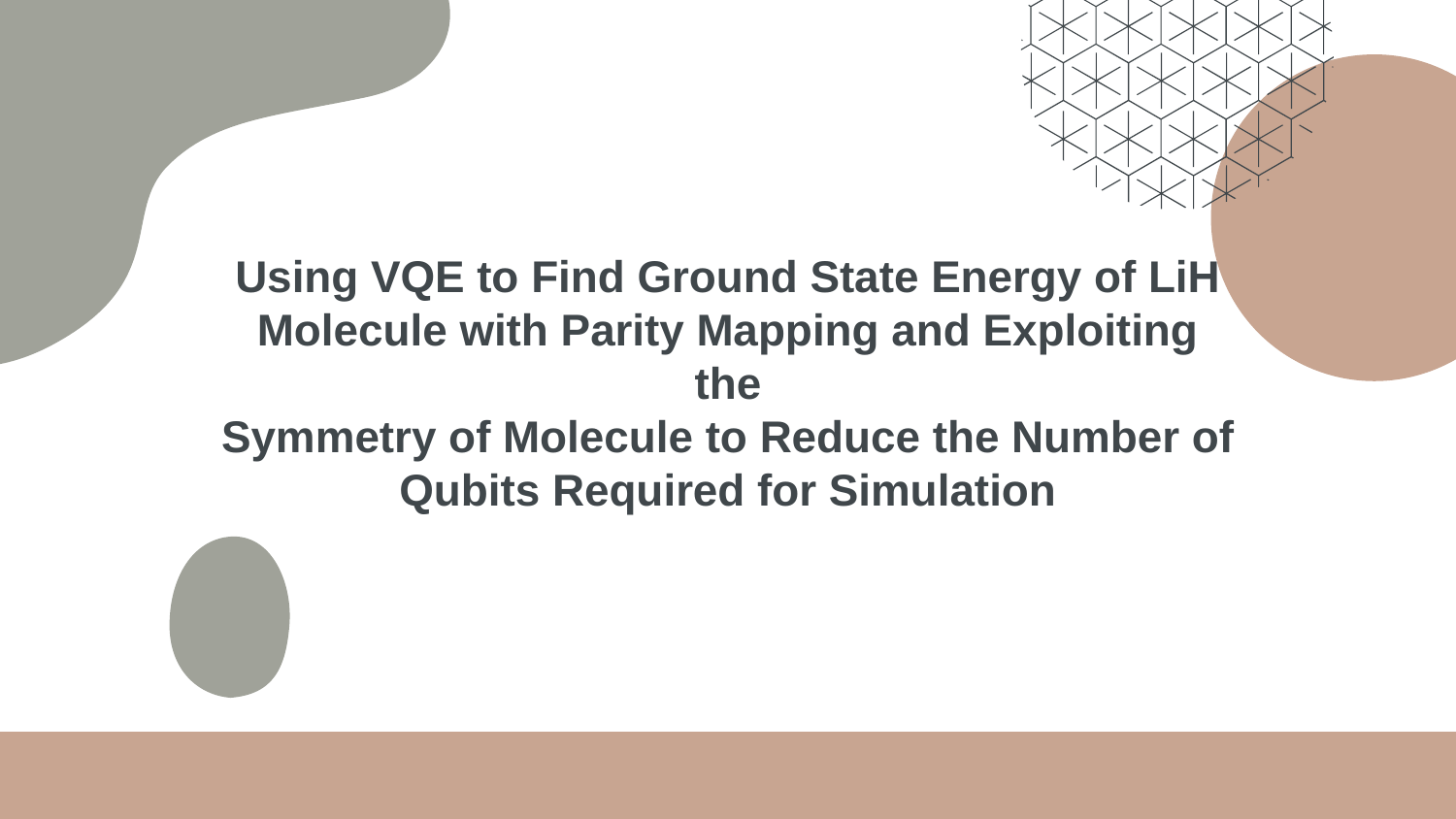

# Using VQE to Find Ground State Energy of LiH
Molecule with Parity Mapping and Exploiting the
Symmetry of Molecule to Reduce the Number of
Qubits Required for Simulation